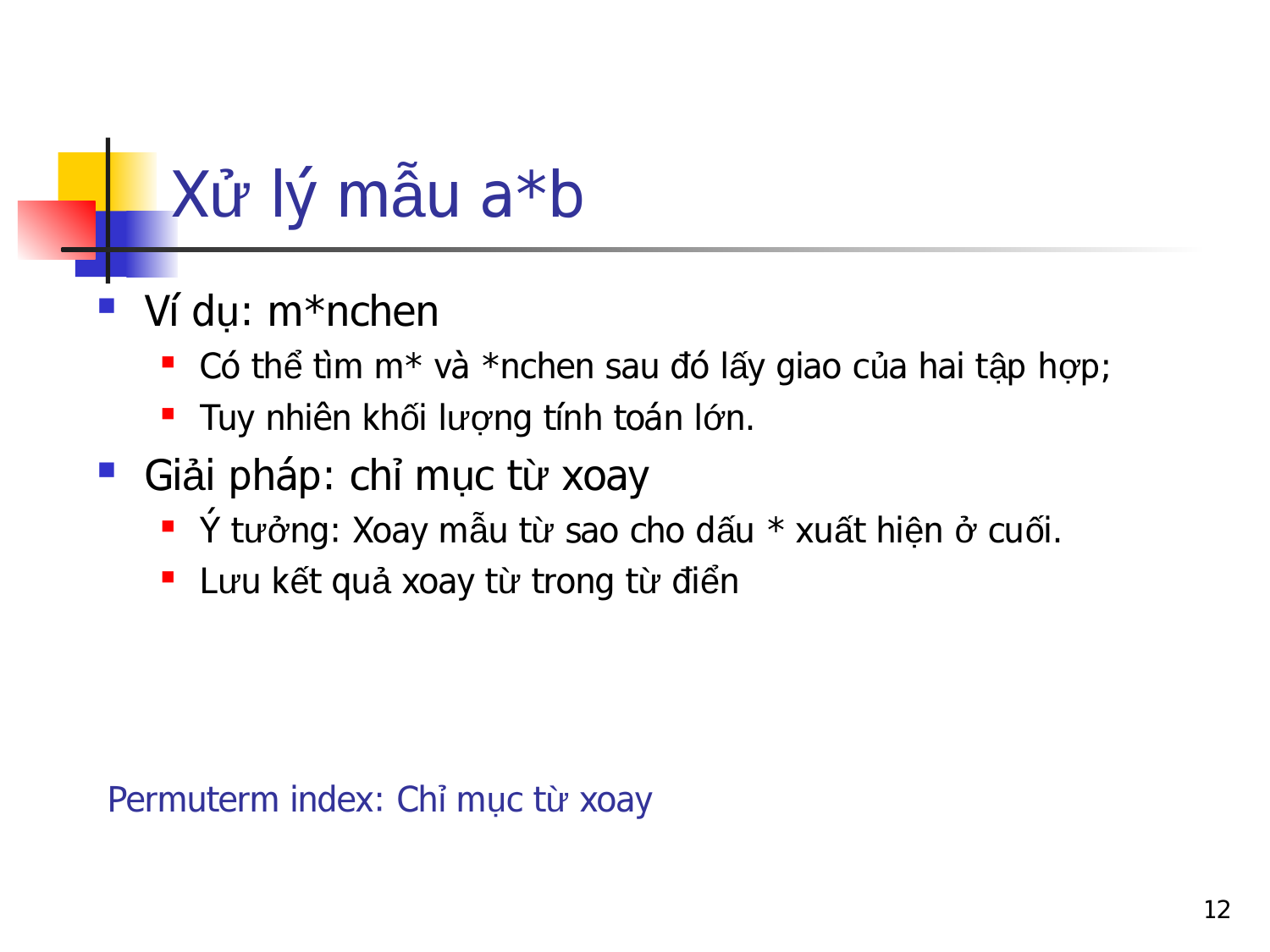

Xử lý mẫu a*b
Ví dụ: m*nchen
Có thể tìm m* và *nchen sau đó lấy giao của hai tập hợp;
Tuy nhiên khối lượng tính toán lớn.
Giải pháp: chỉ mục từ xoay
Ý tưởng: Xoay mẫu từ sao cho dấu * xuất hiện ở cuối.
Lưu kết quả xoay từ trong từ điển
Permuterm index: Chỉ mục từ xoay
12